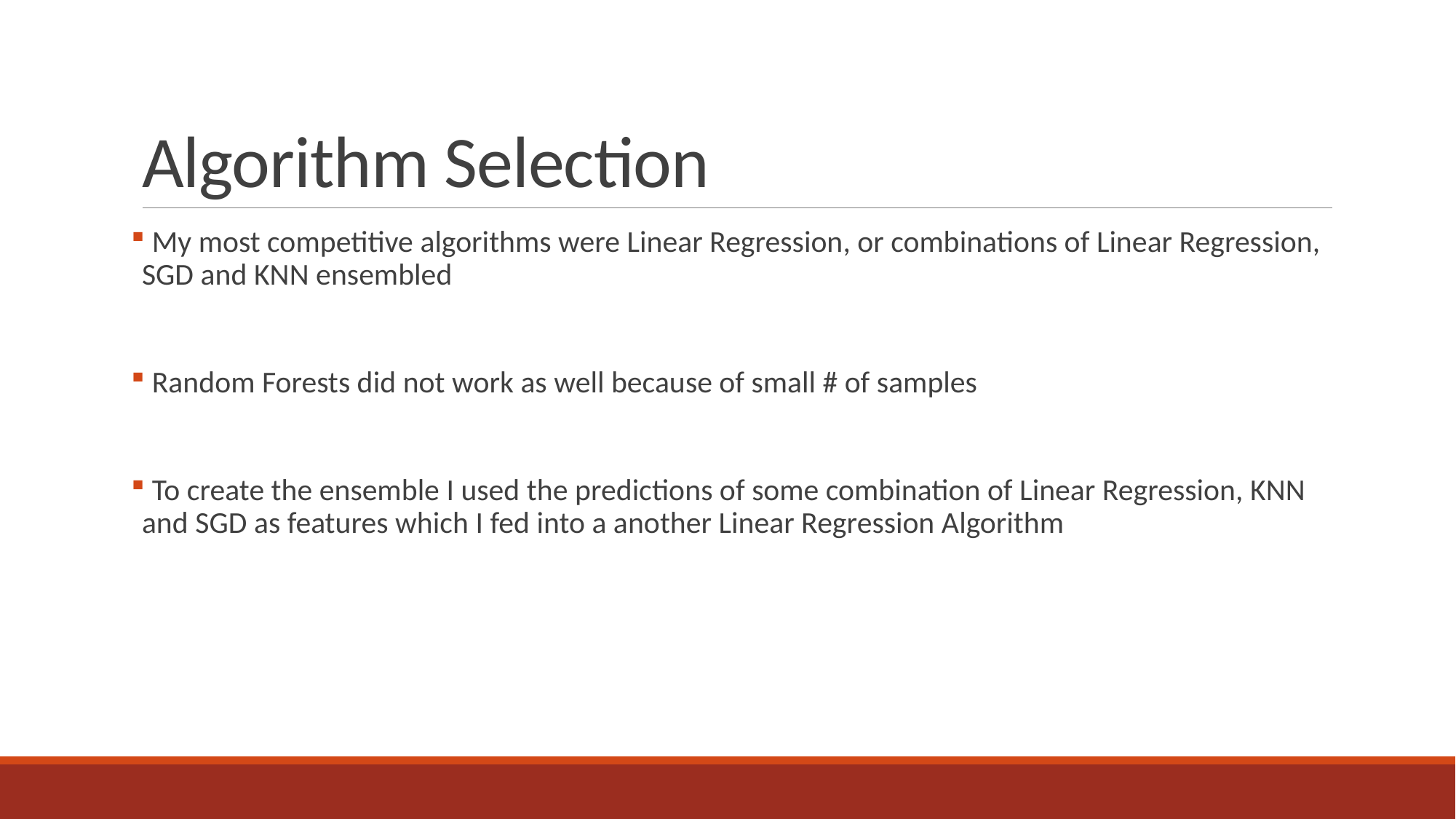

# Algorithm Selection
 My most competitive algorithms were Linear Regression, or combinations of Linear Regression, SGD and KNN ensembled

 Random Forests did not work as well because of small # of samples

 To create the ensemble I used the predictions of some combination of Linear Regression, KNN and SGD as features which I fed into a another Linear Regression Algorithm